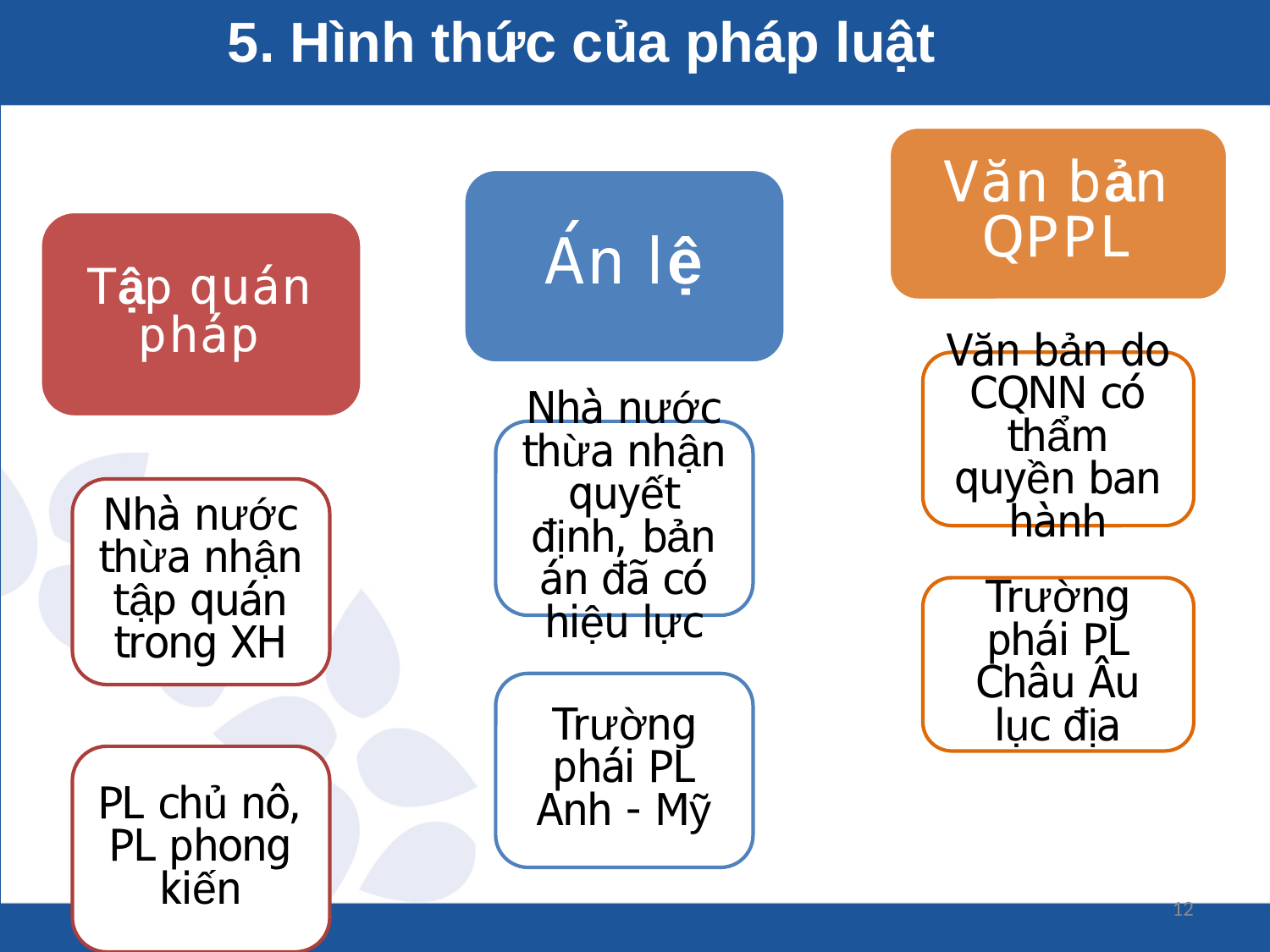

5. Hình thức của pháp luật
Văn bản QPPL
Văn bản do CQNN có thẩm quyền ban hành
Trường phái PL Châu Âu lục địa
Án lệ
Nhà nước thừa nhận quyết định, bản án đã có hiệu lực
Trường phái PL Anh - Mỹ
Tập quán pháp
Nhà nước thừa nhận tập quán trong XH
PL chủ nô, PL phong kiến
12